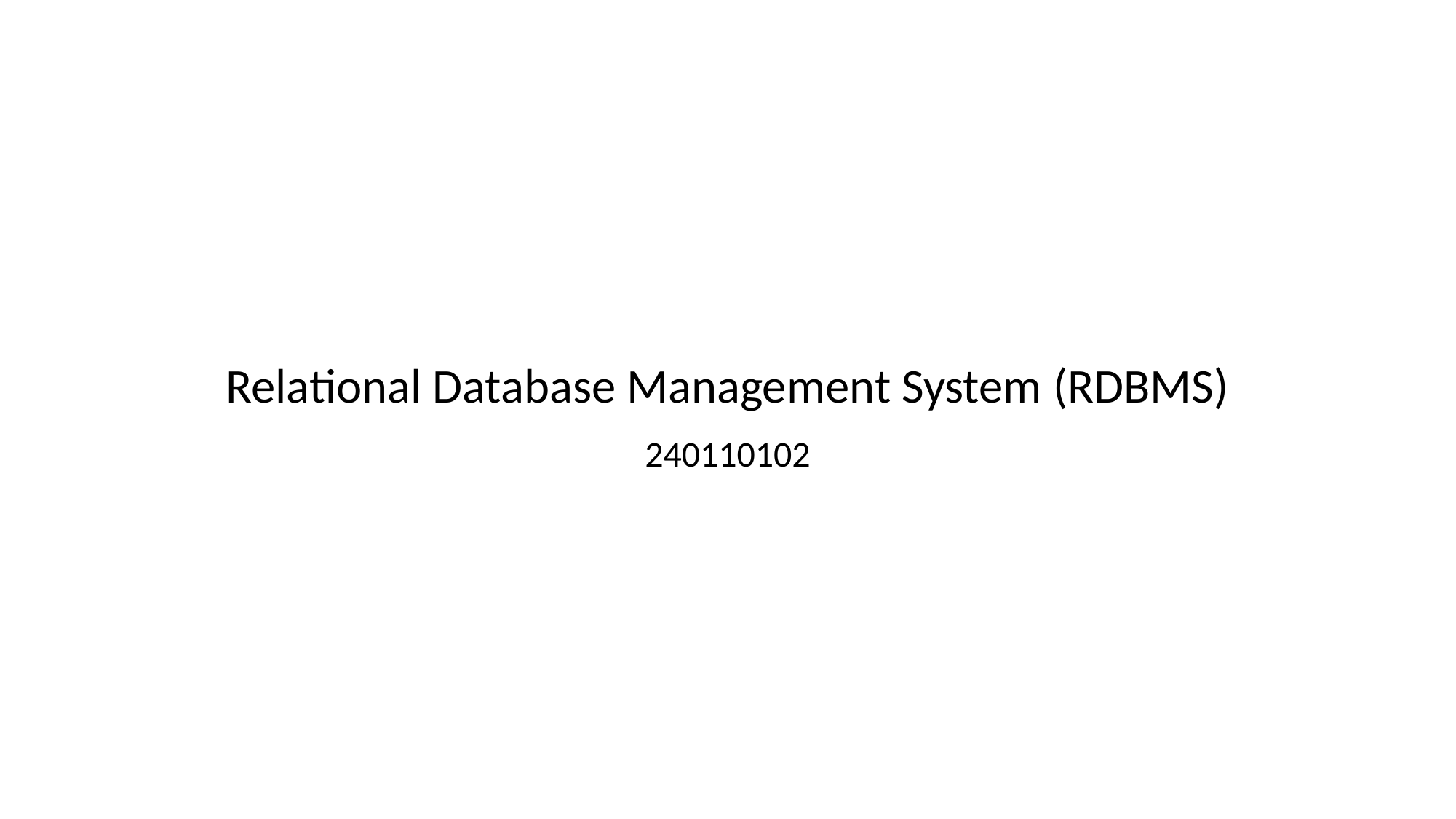

# Relational Database Management System (RDBMS)
240110102